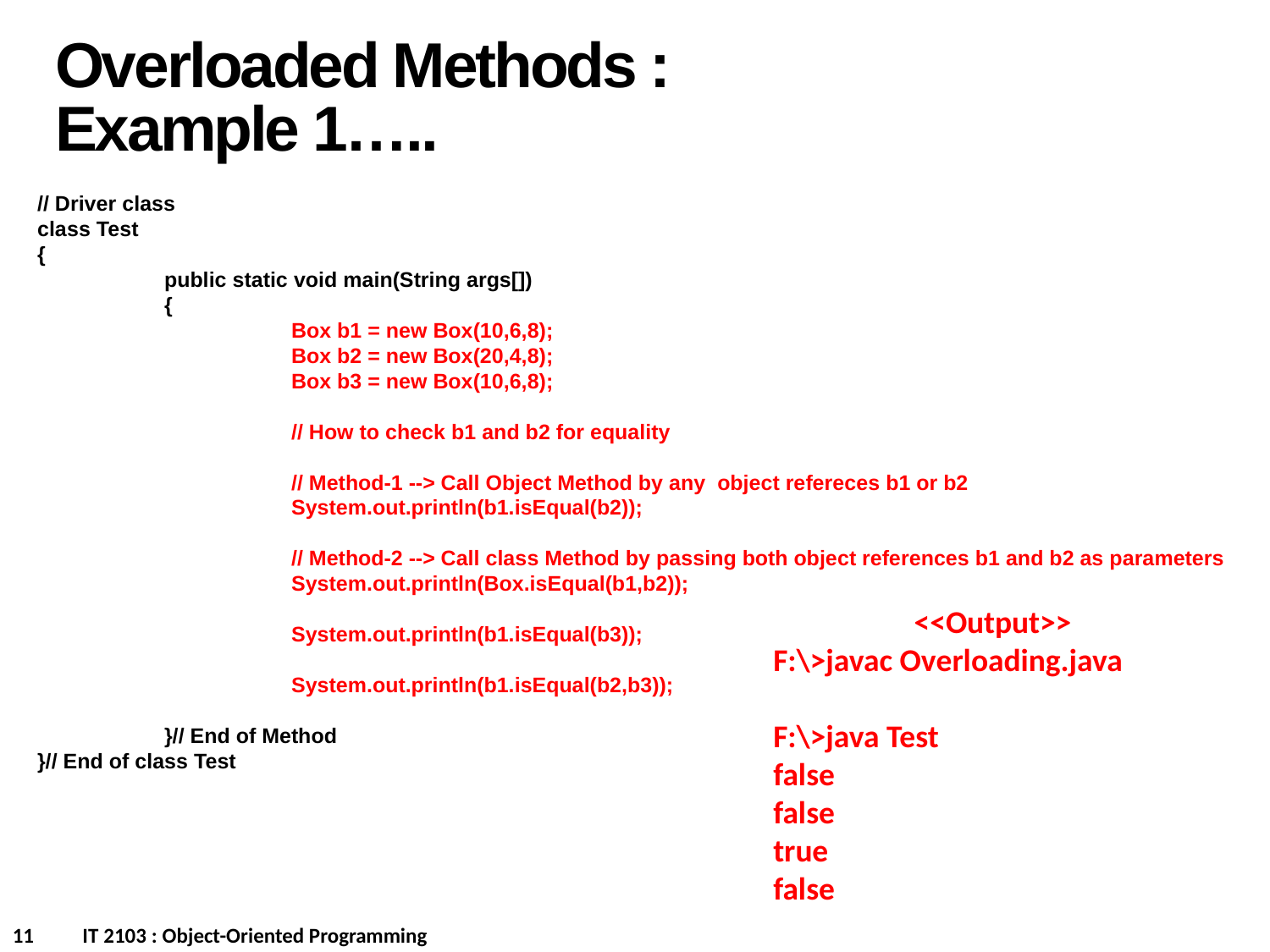

Overloaded Methods : Example 1…..
// Driver class
class Test
{
	public static void main(String args[])
	{
		Box b1 = new Box(10,6,8);
		Box b2 = new Box(20,4,8);
		Box b3 = new Box(10,6,8);

		// How to check b1 and b2 for equality

		// Method-1 --> Call Object Method by any  object refereces b1 or b2
		System.out.println(b1.isEqual(b2));

		// Method-2 --> Call class Method by passing both object references b1 and b2 as parameters
		System.out.println(Box.isEqual(b1,b2));

		System.out.println(b1.isEqual(b3));

		System.out.println(b1.isEqual(b2,b3));

	}// End of Method
}// End of class Test
<<Output>>
F:\>javac Overloading.java

F:\>java Test
false
false
true
false